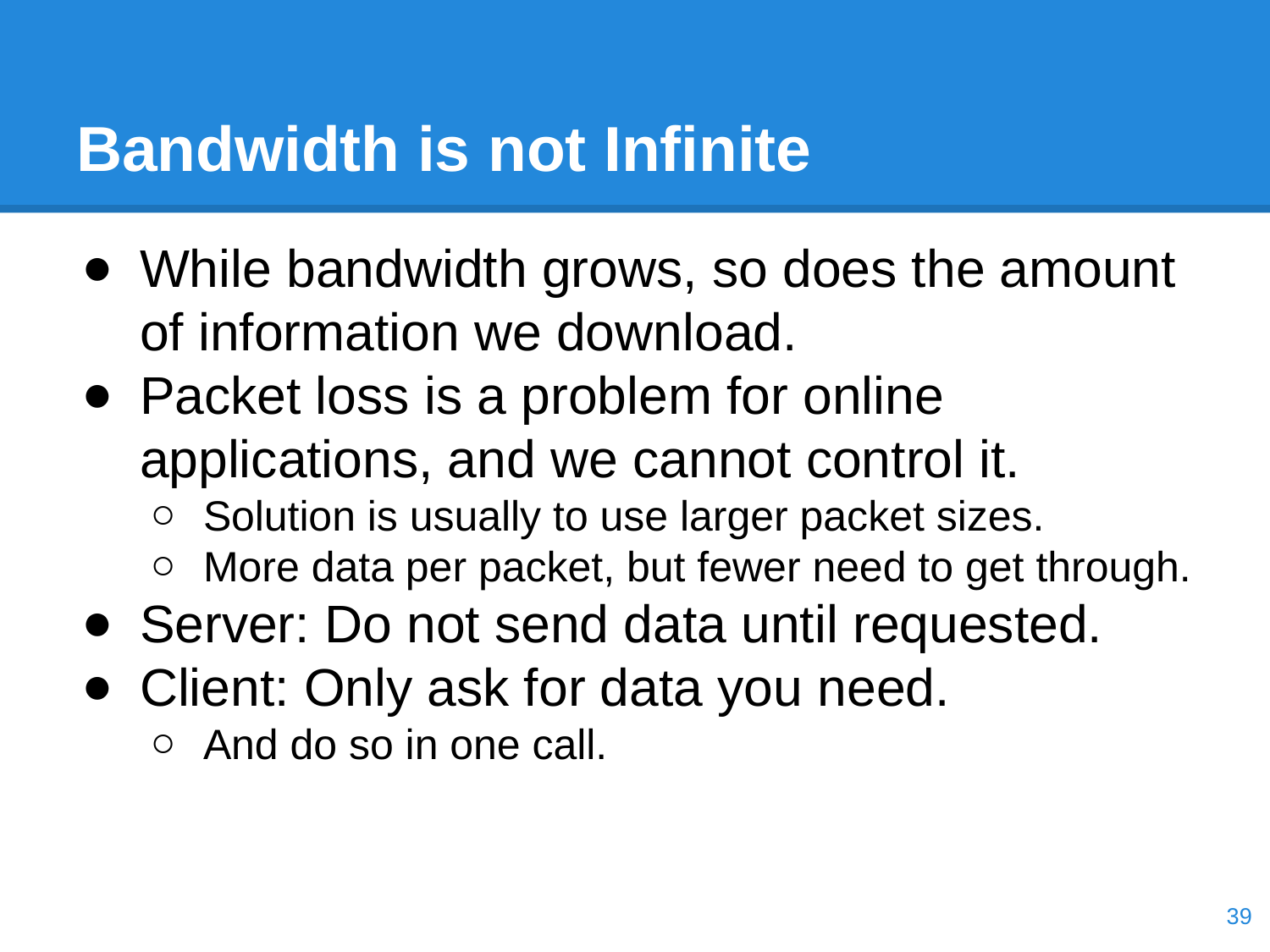

# Bandwidth is not Infinite
While bandwidth grows, so does the amount of information we download.
Packet loss is a problem for online applications, and we cannot control it.
Solution is usually to use larger packet sizes.
More data per packet, but fewer need to get through.
Server: Do not send data until requested.
Client: Only ask for data you need.
And do so in one call.
39